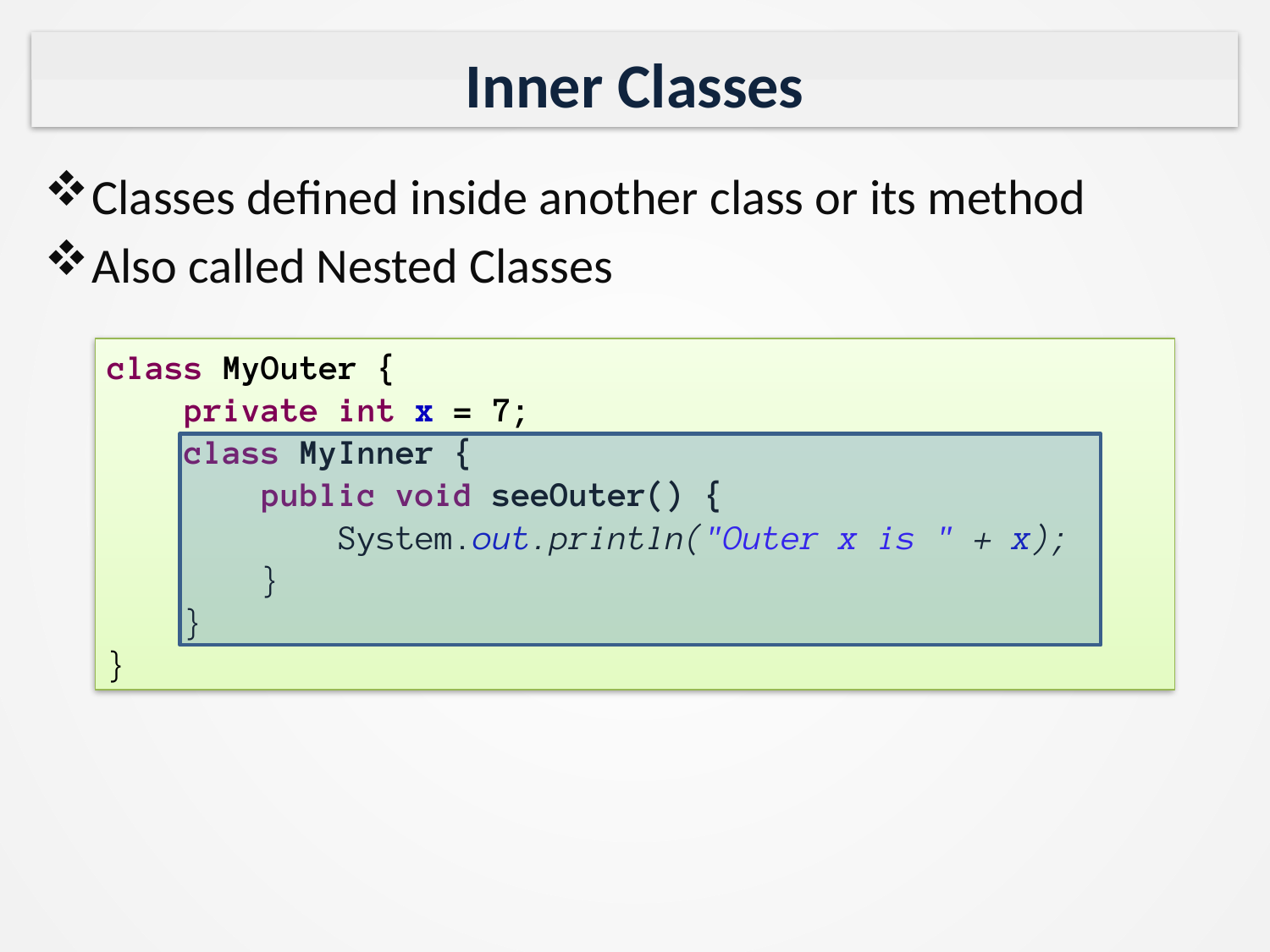

# Inner Classes
Classes defined inside another class or its method
Also called Nested Classes

class MyOuter {
    private int x = 7;
    class MyInner {
        public void seeOuter() {
            System.out.println("Outer x is " + x);
        }
    }
}